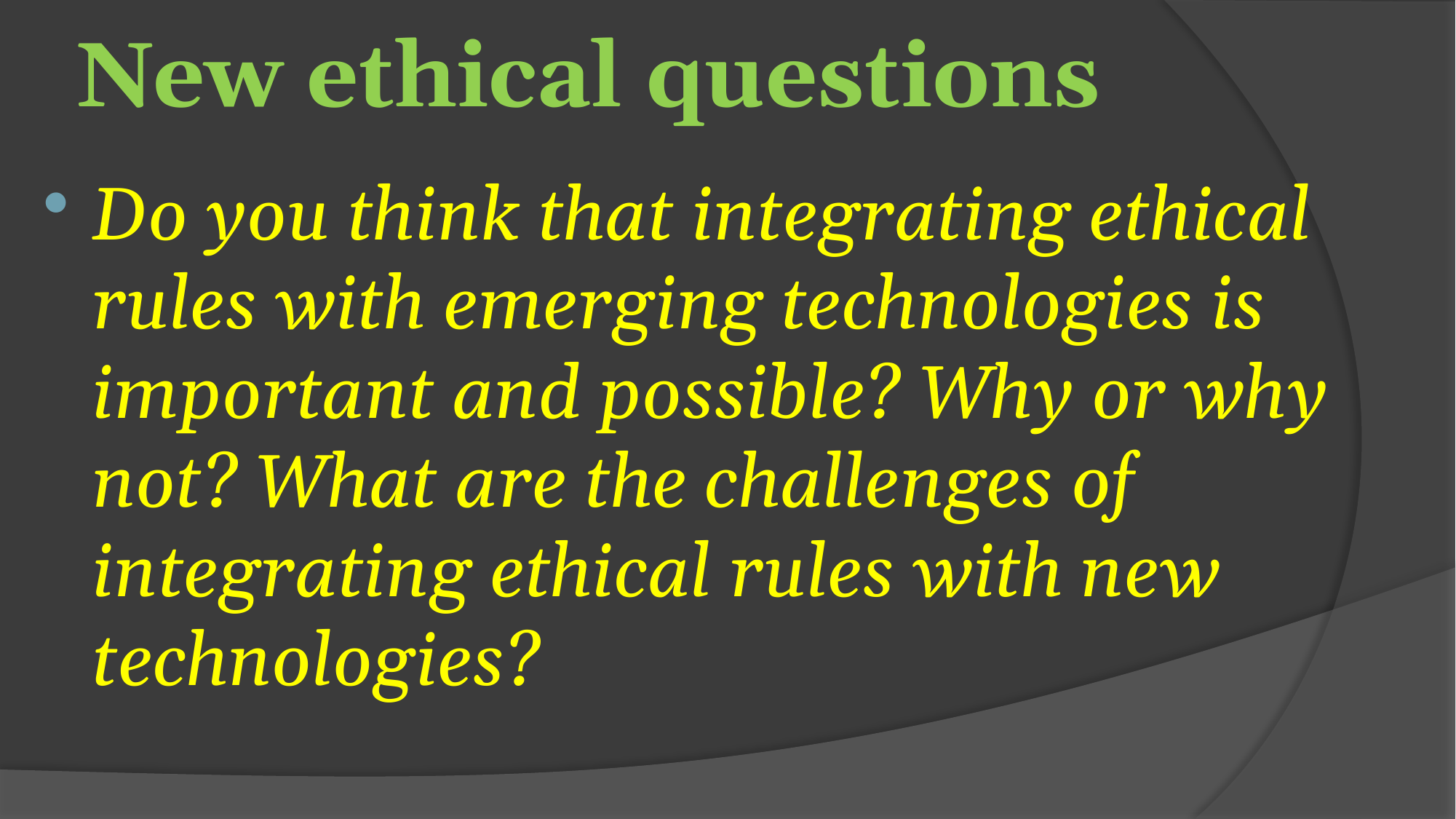

New ethical questions
Do you think that integrating ethical rules with emerging technologies is important and possible? Why or why not? What are the challenges of integrating ethical rules with new technologies?